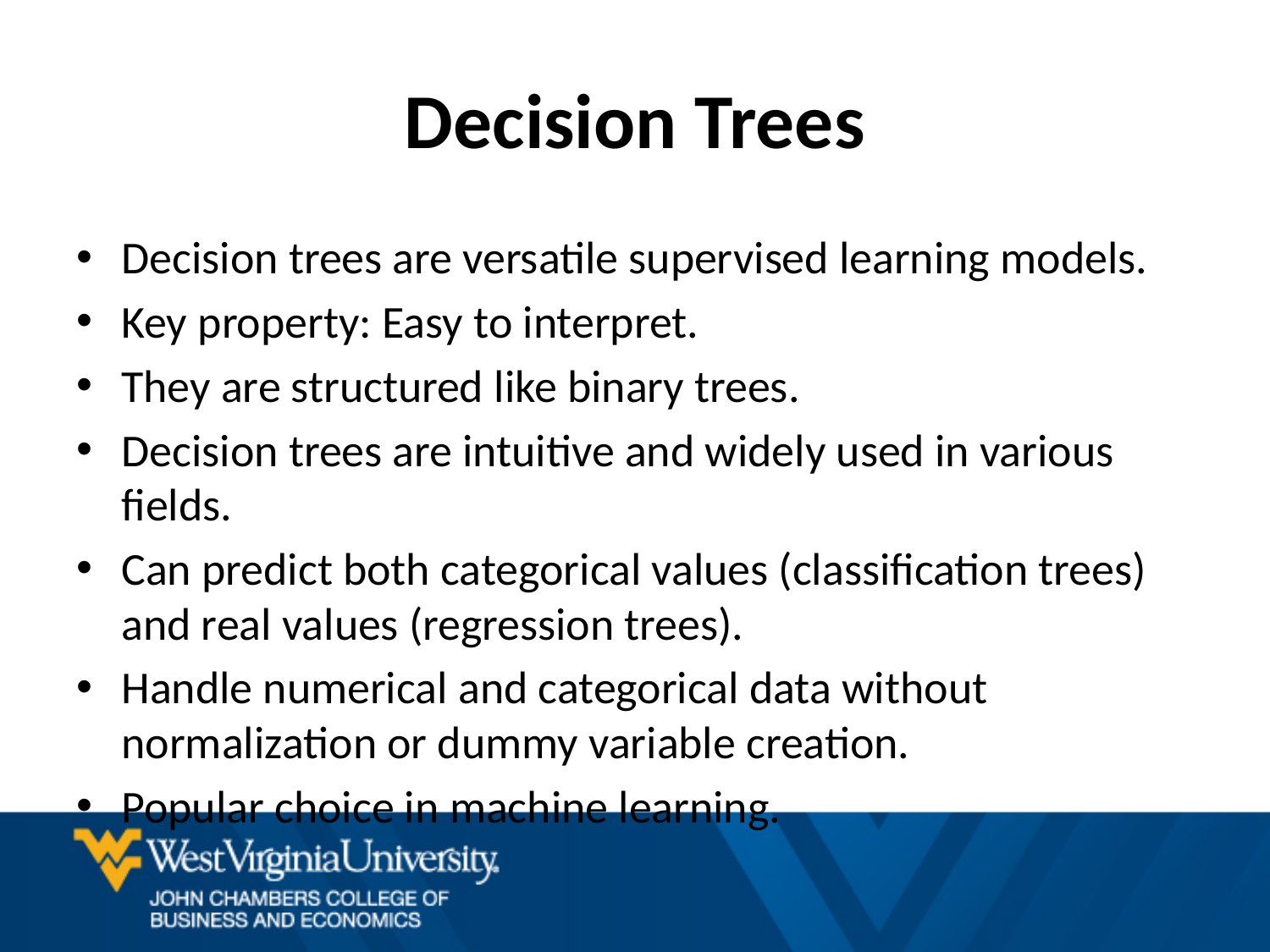

# Decision Trees
Decision trees are versatile supervised learning models.
Key property: Easy to interpret.
They are structured like binary trees.
Decision trees are intuitive and widely used in various fields.
Can predict both categorical values (classification trees) and real values (regression trees).
Handle numerical and categorical data without normalization or dummy variable creation.
Popular choice in machine learning.